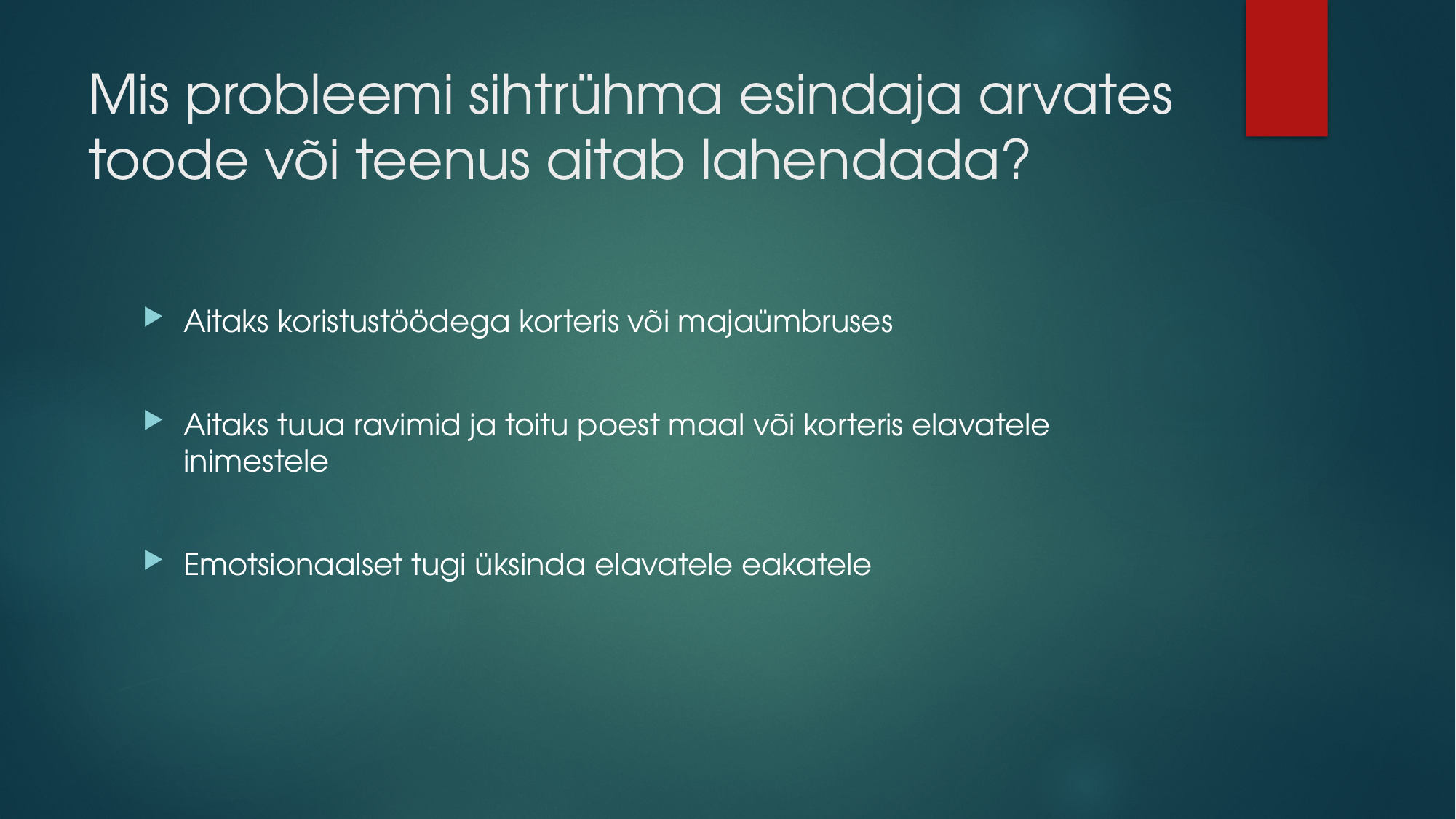

# Mis probleemi sihtrühma esindaja arvates toode või teenus aitab lahendada?

Aitaks koristustöödega korteris või majaümbruses

Aitaks tuua ravimid ja toitu poest maal või korteris elavatele inimestele

Emotsionaalset tugi üksinda elavatele eakatele